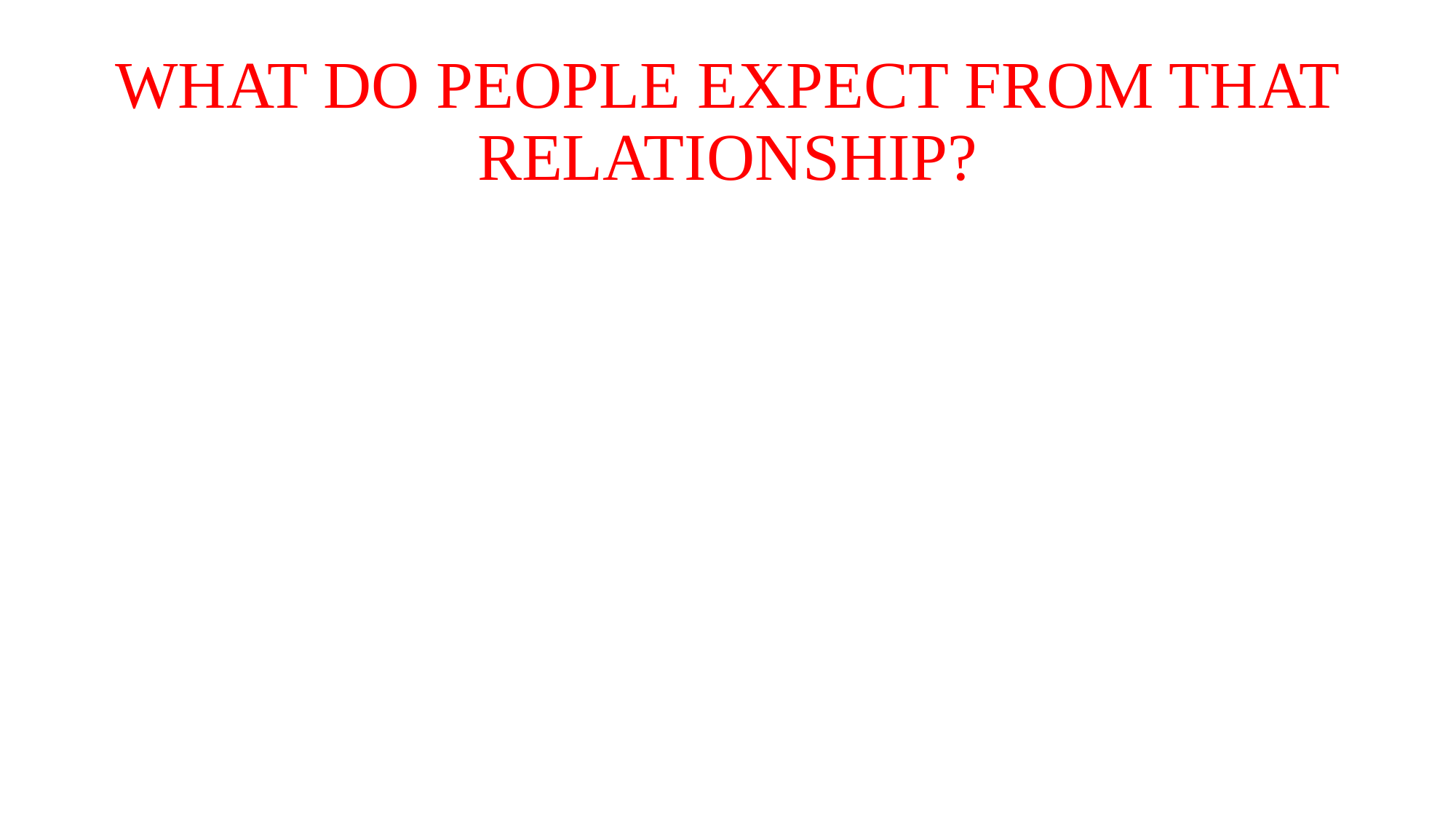

# WHAT DO PEOPLE EXPECT FROM THAT RELATIONSHIP?